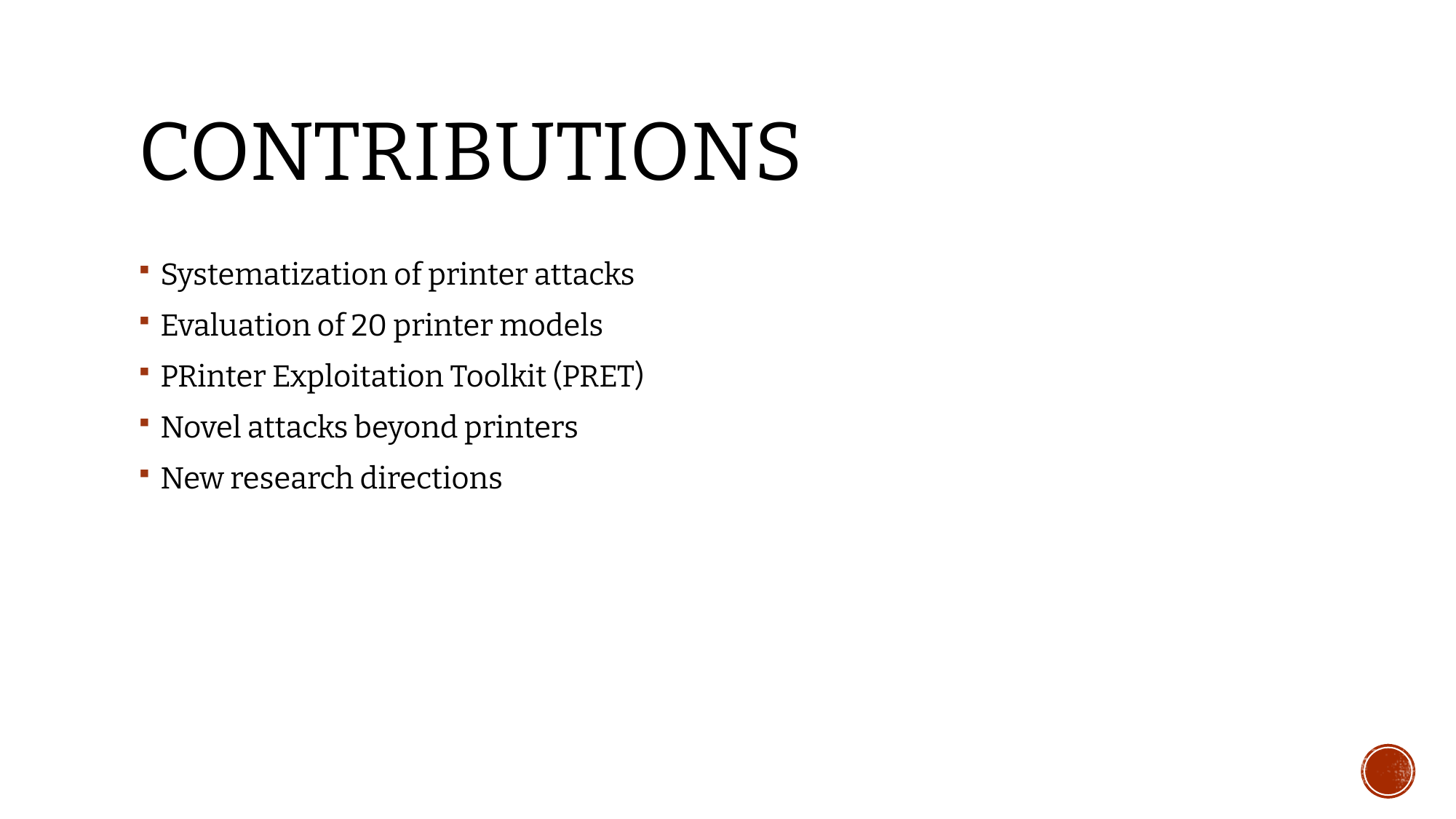

# contributions
Systematization of printer attacks
Evaluation of 20 printer models
PRinter Exploitation Toolkit (PRET)
Novel attacks beyond printers
New research directions